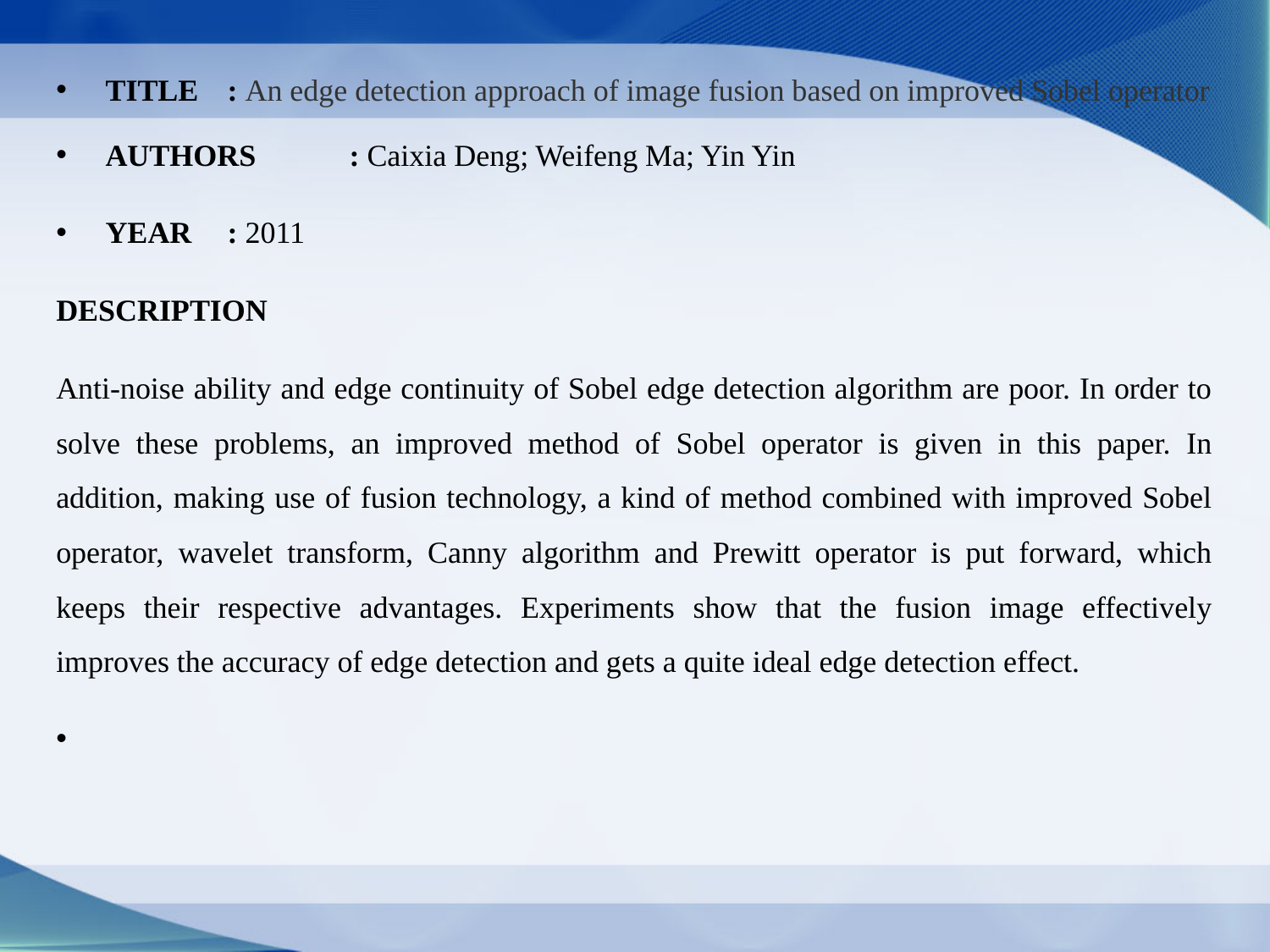

TITLE	: An edge detection approach of image fusion based on improved Sobel operator
AUTHORS	: Caixia Deng; Weifeng Ma; Yin Yin
YEAR		: 2011
DESCRIPTION
Anti-noise ability and edge continuity of Sobel edge detection algorithm are poor. In order to solve these problems, an improved method of Sobel operator is given in this paper. In addition, making use of fusion technology, a kind of method combined with improved Sobel operator, wavelet transform, Canny algorithm and Prewitt operator is put forward, which keeps their respective advantages. Experiments show that the fusion image effectively improves the accuracy of edge detection and gets a quite ideal edge detection effect.